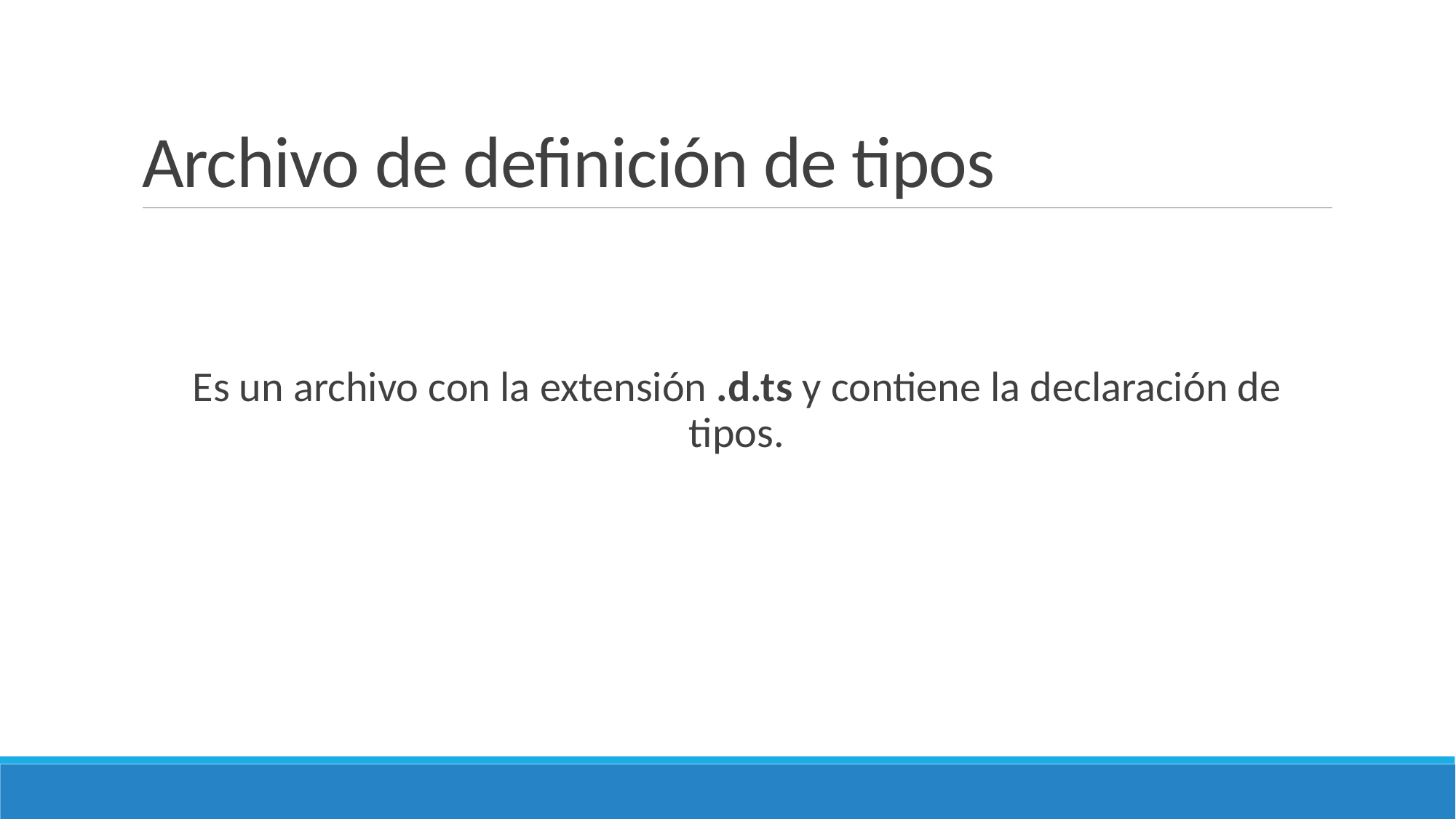

# Archivo de definición de tipos

Es un archivo con la extensión .d.ts y contiene la declaración de tipos.